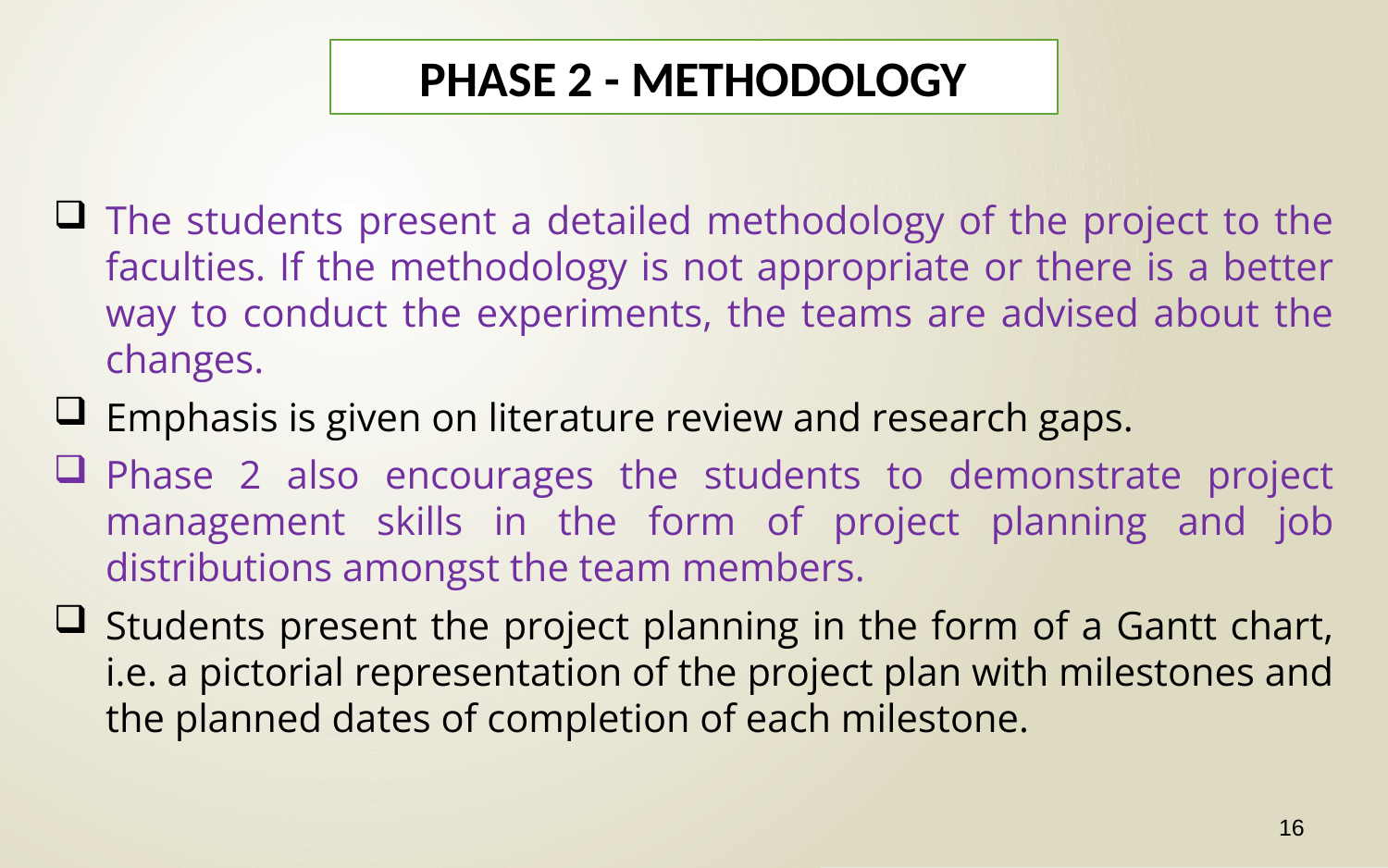

PHASE 2 - METHODOLOGY
The students present a detailed methodology of the project to the faculties. If the methodology is not appropriate or there is a better way to conduct the experiments, the teams are advised about the changes.
Emphasis is given on literature review and research gaps.
Phase 2 also encourages the students to demonstrate project management skills in the form of project planning and job distributions amongst the team members.
Students present the project planning in the form of a Gantt chart, i.e. a pictorial representation of the project plan with milestones and the planned dates of completion of each milestone.
16